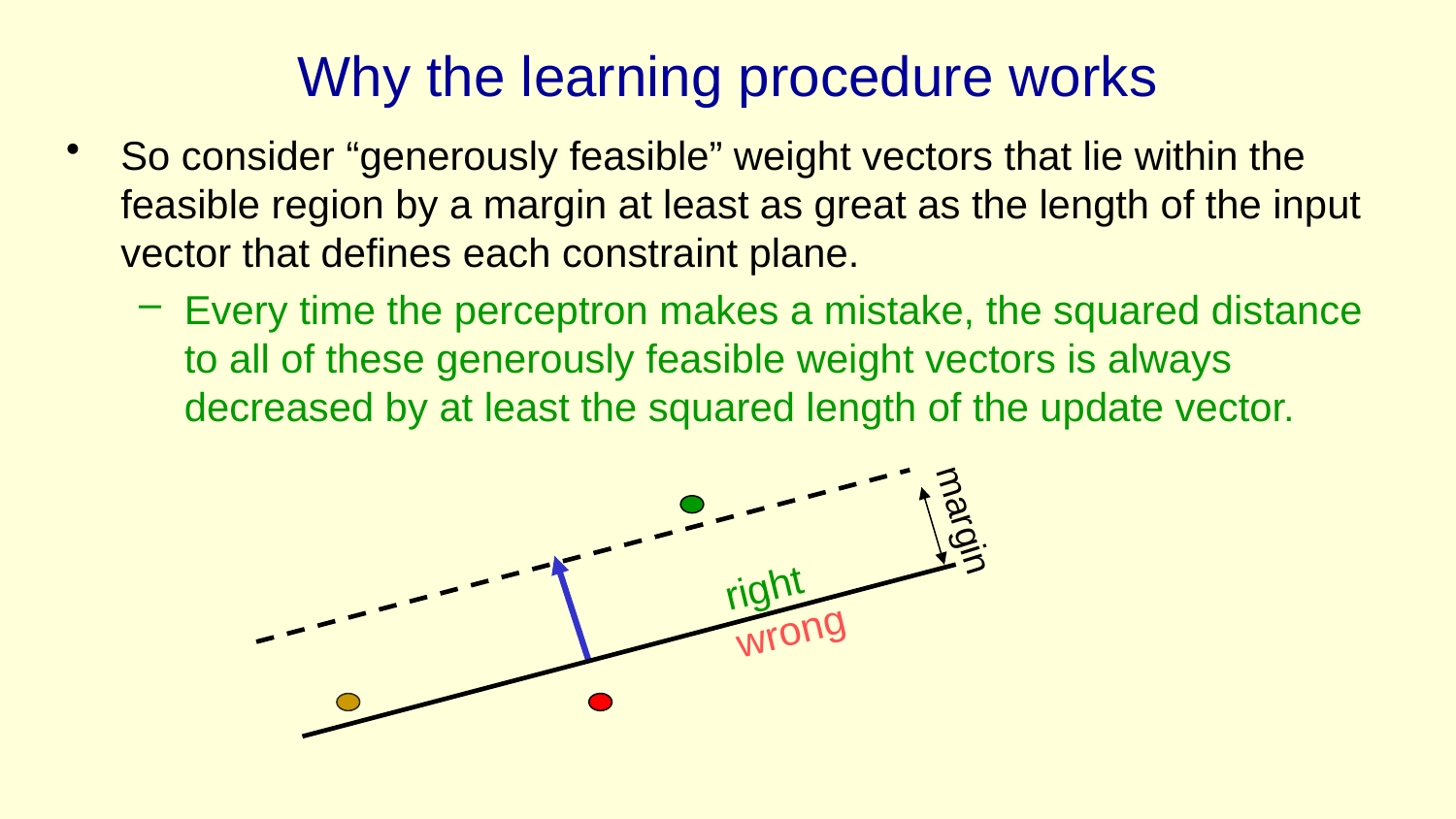

# Why the learning procedure works
So consider “generously feasible” weight vectors that lie within the feasible region by a margin at least as great as the length of the input vector that defines each constraint plane.
Every time the perceptron makes a mistake, the squared distance to all of these generously feasible weight vectors is always decreased by at least the squared length of the update vector.

margin

right
wrong